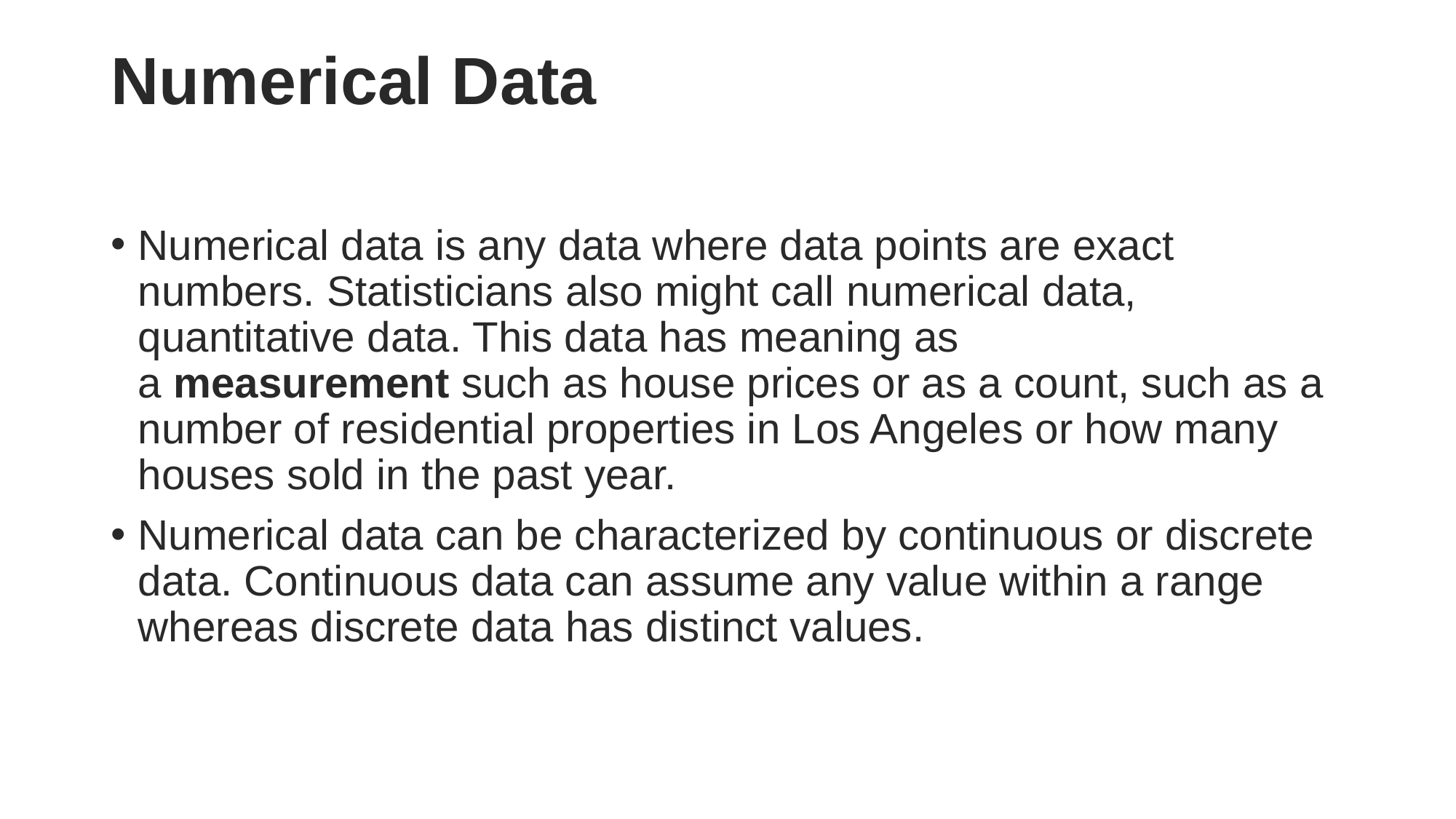

# Numerical Data
Numerical data is any data where data points are exact numbers. Statisticians also might call numerical data, quantitative data. This data has meaning as a measurement such as house prices or as a count, such as a number of residential properties in Los Angeles or how many houses sold in the past year.
Numerical data can be characterized by continuous or discrete data. Continuous data can assume any value within a range whereas discrete data has distinct values.